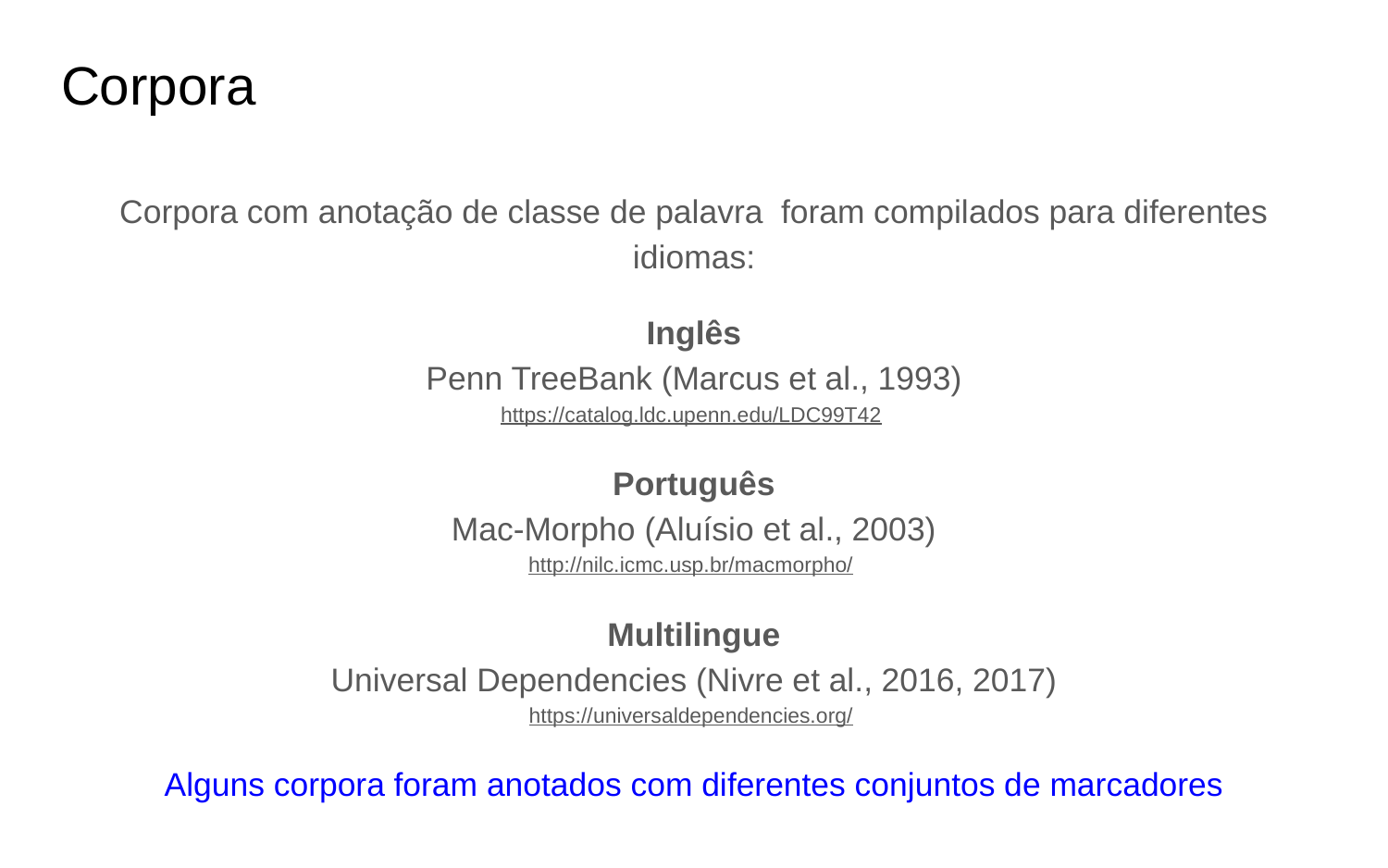

# Corpora
Corpora com anotação de classe de palavra  foram compilados para diferentes idiomas:
Inglês
Penn TreeBank (Marcus et al., 1993)
https://catalog.ldc.upenn.edu/LDC99T42
Português
Mac-Morpho (Aluísio et al., 2003)
http://nilc.icmc.usp.br/macmorpho/
Multilingue
Universal Dependencies (Nivre et al., 2016, 2017)
https://universaldependencies.org/
Alguns corpora foram anotados com diferentes conjuntos de marcadores